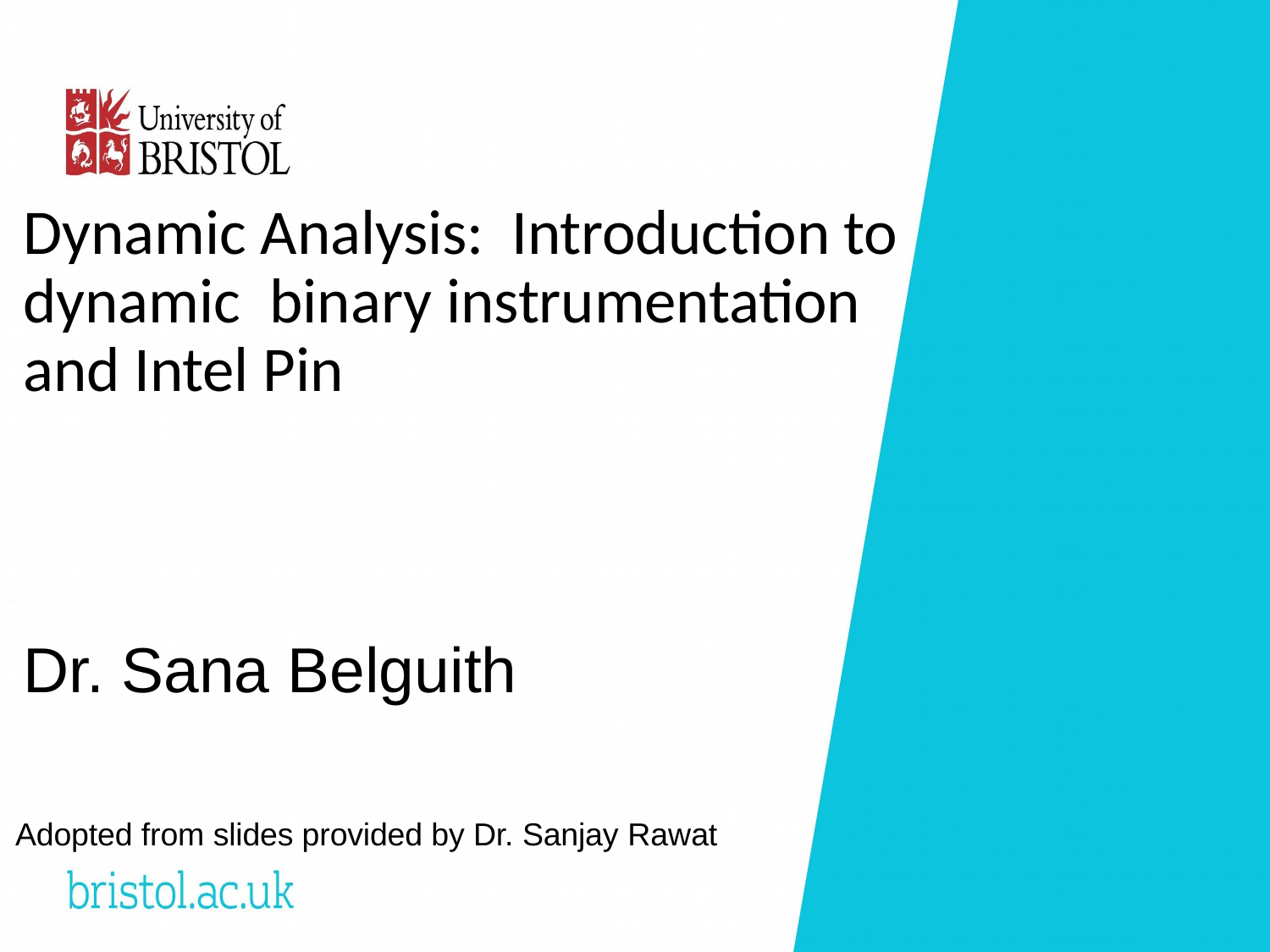

Dynamic Analysis:  Introduction to dynamic  binary instrumentation  and Intel Pin

Dr. Sana Belguith
Adopted from slides provided by Dr. Sanjay Rawat